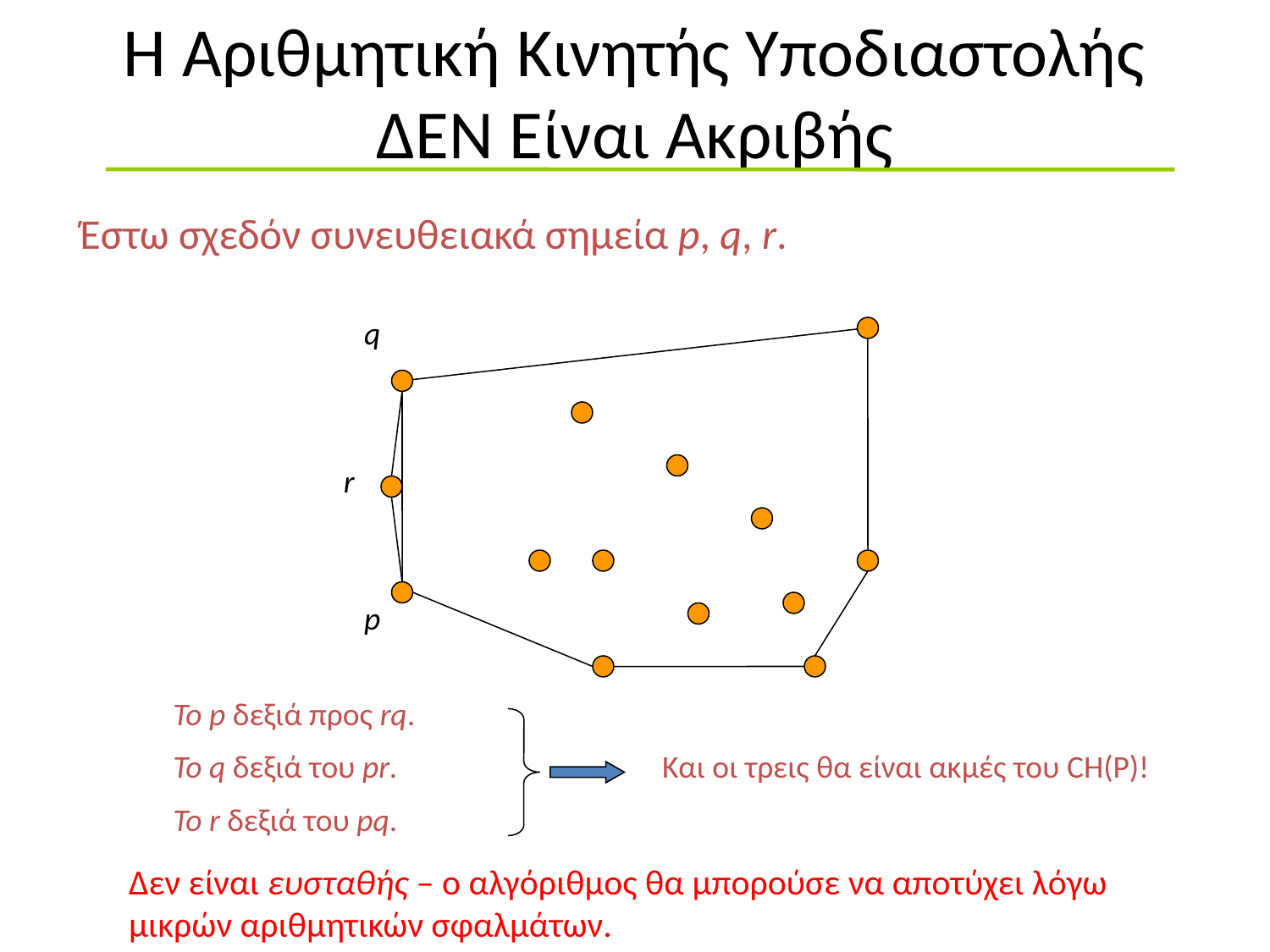

# Η Αριθμητική Κινητής Υποδιαστολής ΔΕΝ Είναι Ακριβής

Έστω σχεδόν συνευθειακά σημεία p, q, r.
q

r

p

Το p δεξιά προς rq.

To q δεξιά του pr.
Και οι τρεις θα είναι ακμές του CH(P)!

To r δεξιά του pq.
Δεν είναι ευσταθής – ο αλγόριθμος θα μπορούσε να αποτύχει λόγω μικρών αριθμητικών σφαλμάτων.